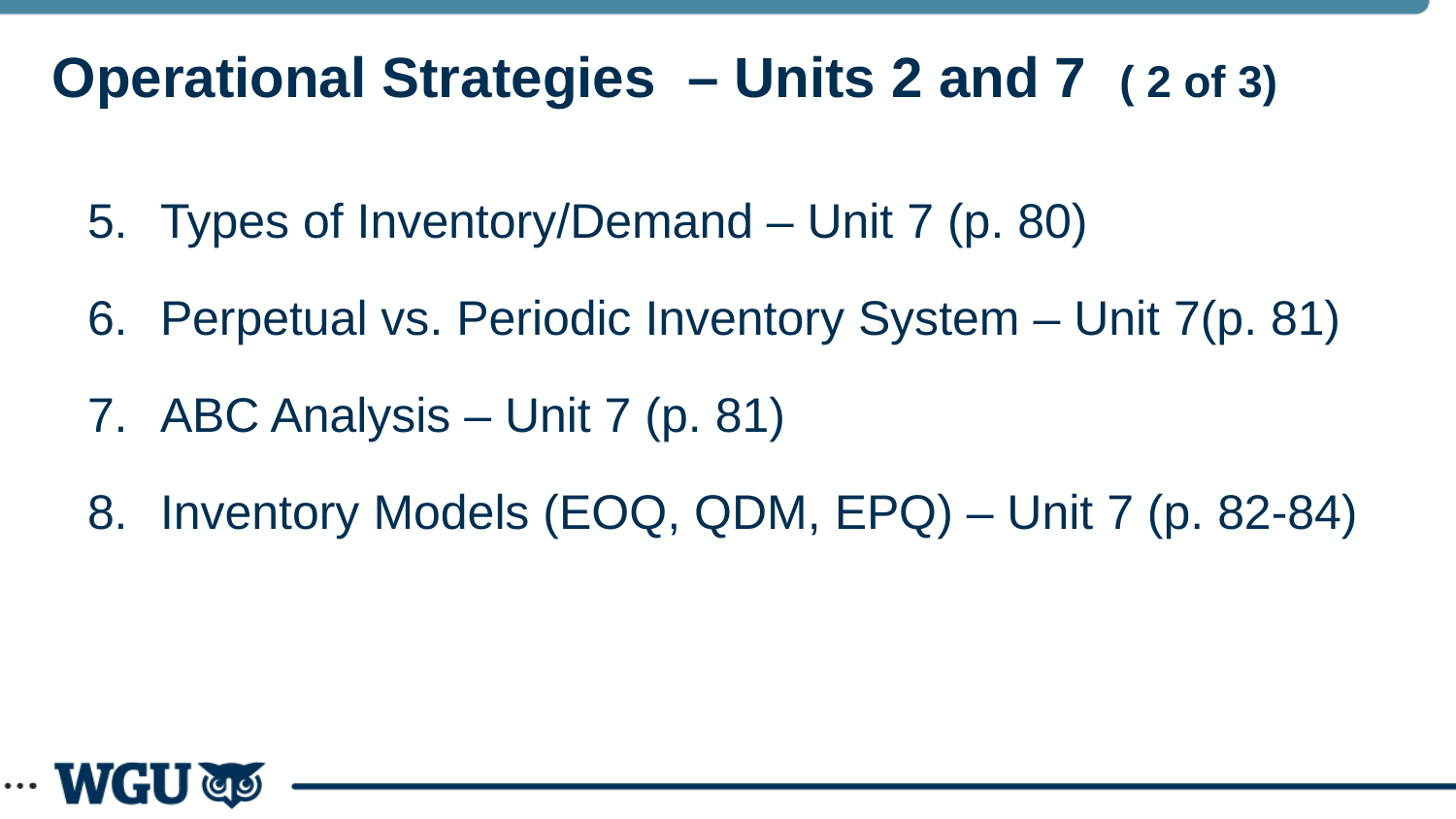

# Operational Strategies  – Units 2 and 7  ( 2 of 3)
Types of Inventory/Demand – Unit 7 (p. 80)
Perpetual vs. Periodic Inventory System – Unit 7(p. 81)
ABC Analysis – Unit 7 (p. 81)
Inventory Models (EOQ, QDM, EPQ) – Unit 7 (p. 82-84)